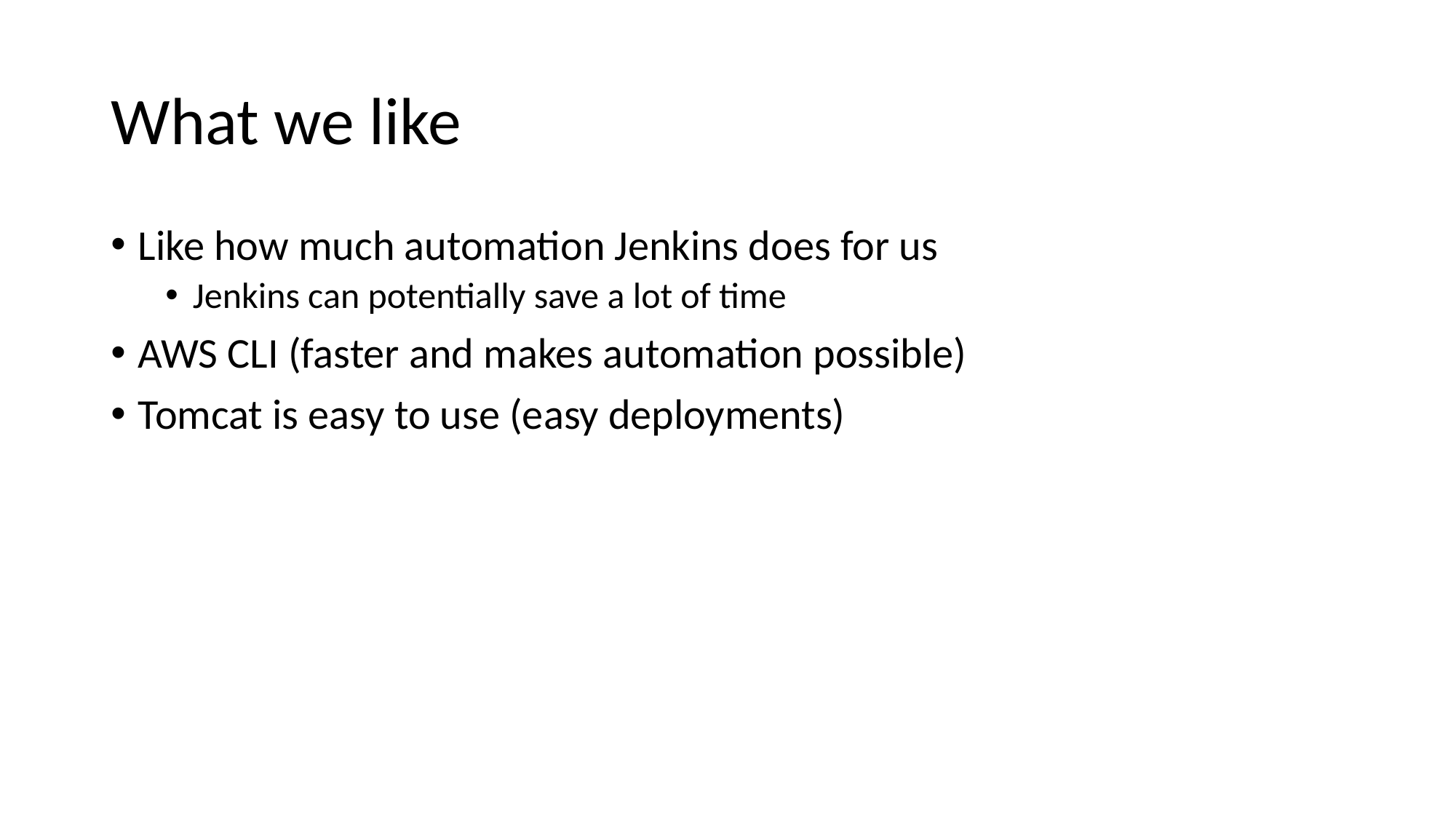

# What we like
Like how much automation Jenkins does for us
Jenkins can potentially save a lot of time
AWS CLI (faster and makes automation possible)
Tomcat is easy to use (easy deployments)